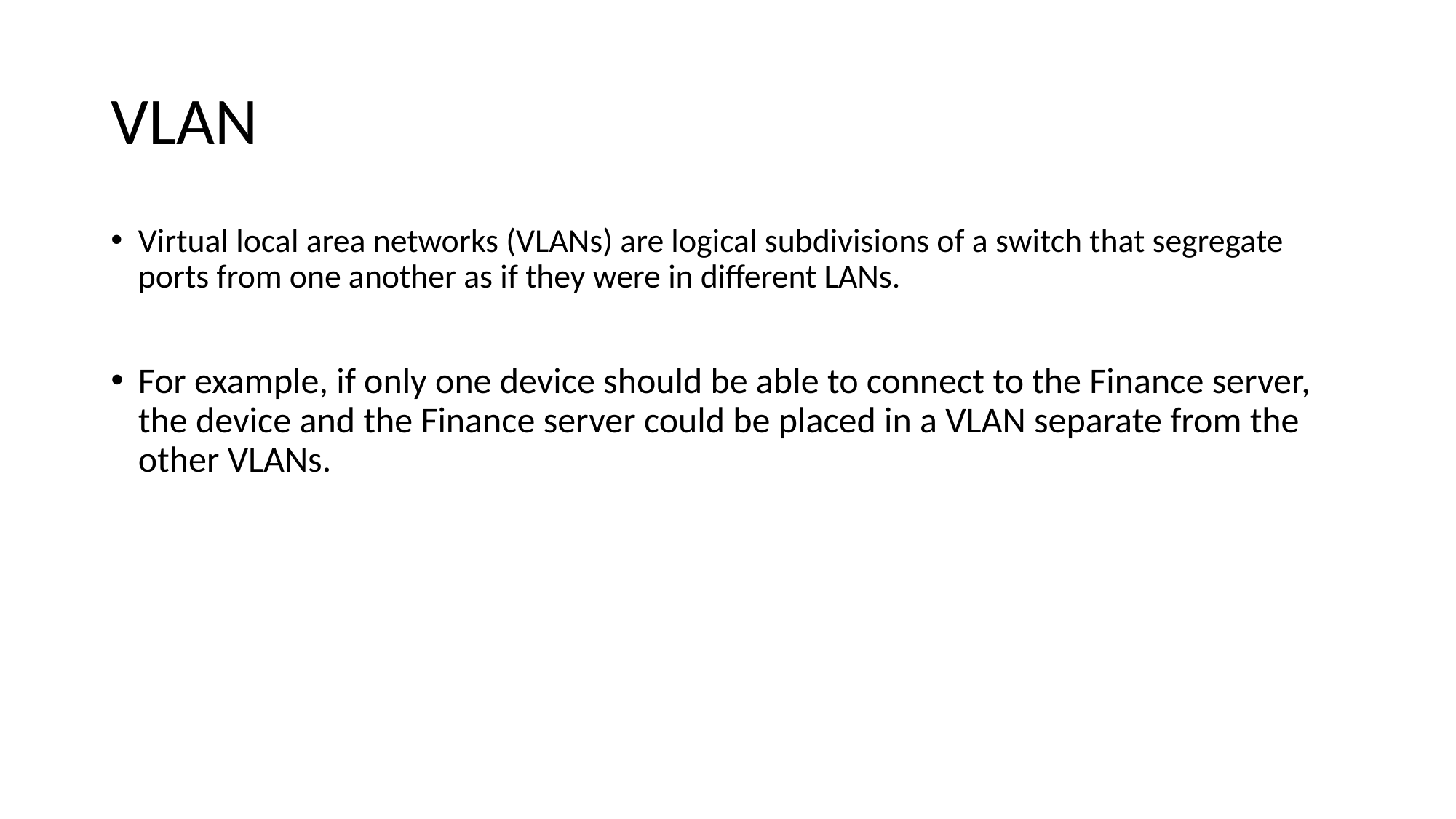

# VLAN
Virtual local area networks (VLANs) are logical subdivisions of a switch that segregate ports from one another as if they were in different LANs.

For example, if only one device should be able to connect to the Finance server, the device and the Finance server could be placed in a VLAN separate from the other VLANs.